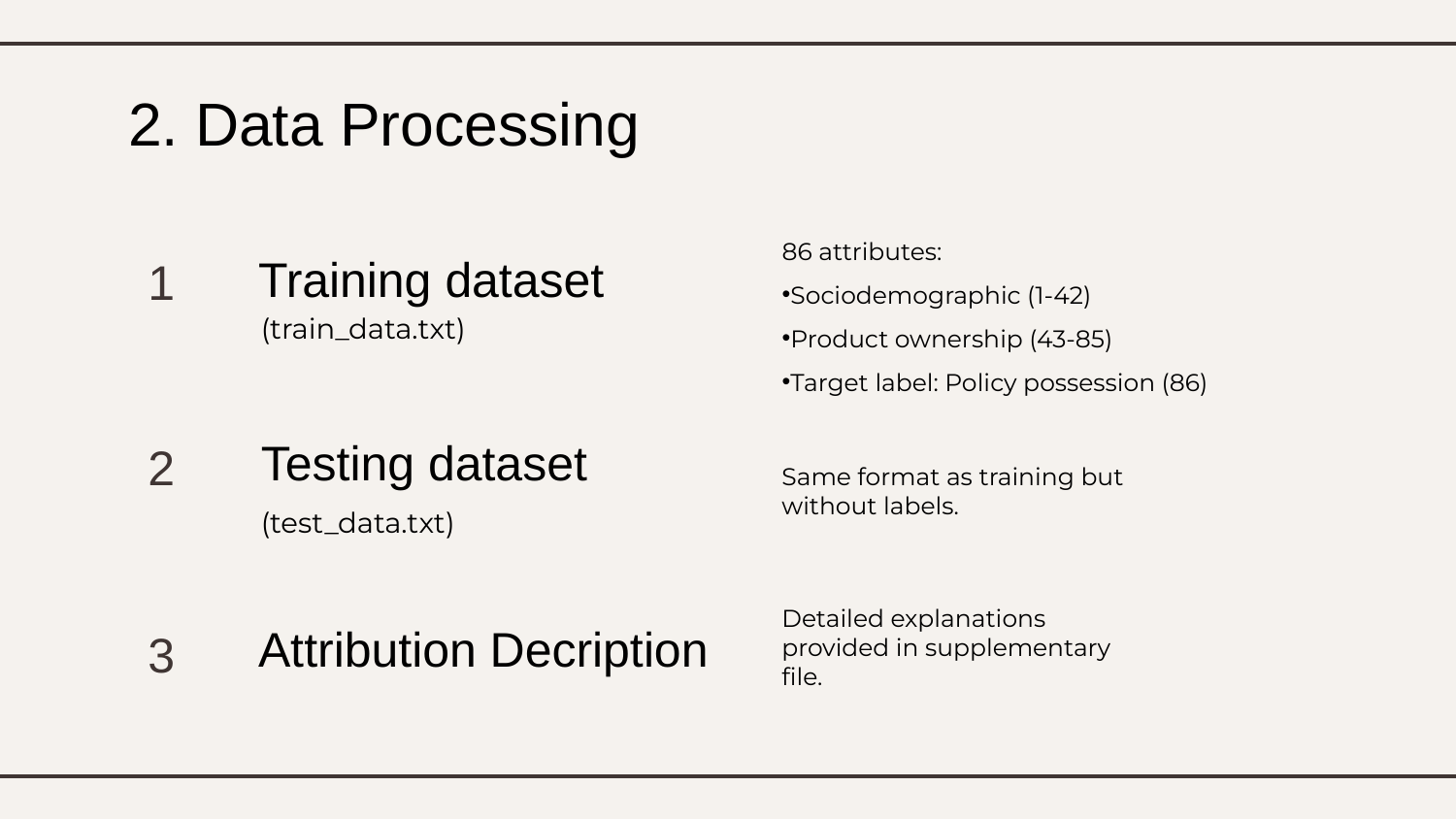

# 2. Data Processing
86 attributes:
Sociodemographic (1-42)
Product ownership (43-85)
Target label: Policy possession (86)
1
Training dataset
(train_data.txt)
2
Testing dataset
Same format as training but without labels.

(test_data.txt)
Detailed explanations provided in supplementary file.

3
Attribution Decription